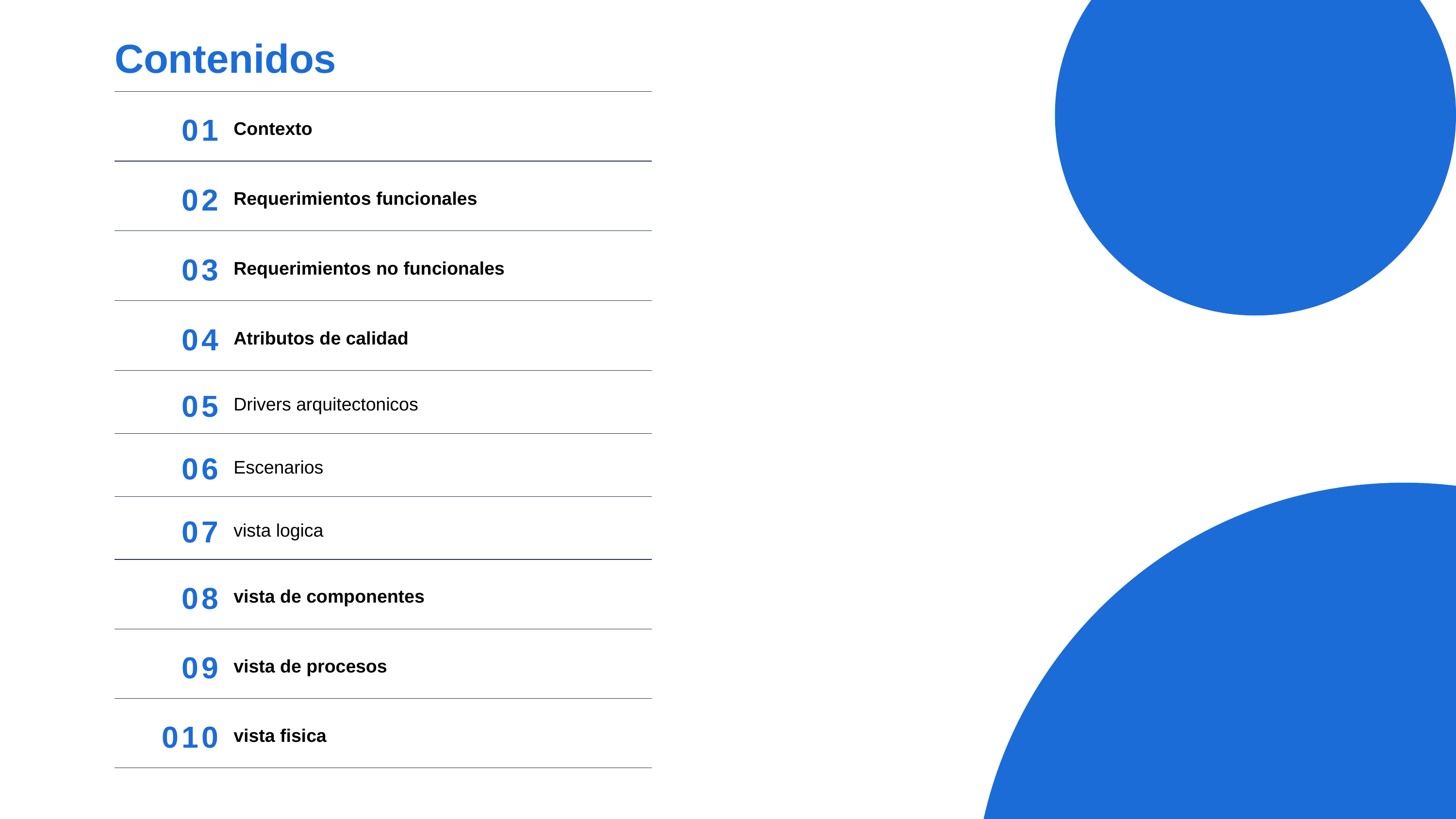

Contenidos
| 01 | Contexto |
| --- | --- |
| 02 | Requerimientos funcionales |
| 03 | Requerimientos no funcionales |
| 04 | Atributos de calidad |
| 05 | Drivers arquitectonicos |
| 06 | Escenarios |
| 07 | vista logica |
| 08 | vista de componentes |
| 09 | vista de procesos |
| 010 | vista fisica |